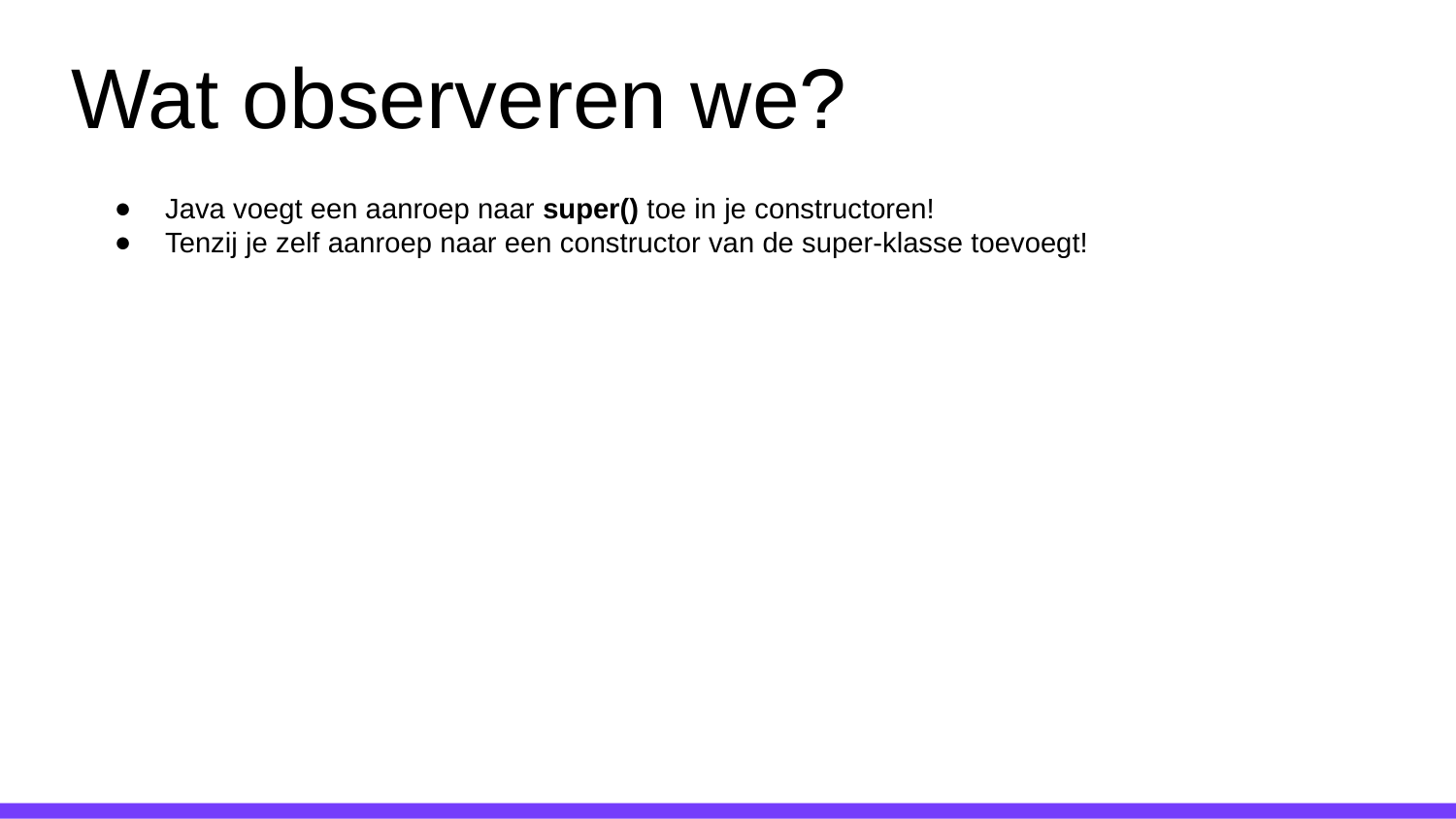

# Wat observeren we?
Java voegt een aanroep naar super() toe in je constructoren!
Tenzij je zelf aanroep naar een constructor van de super-klasse toevoegt!